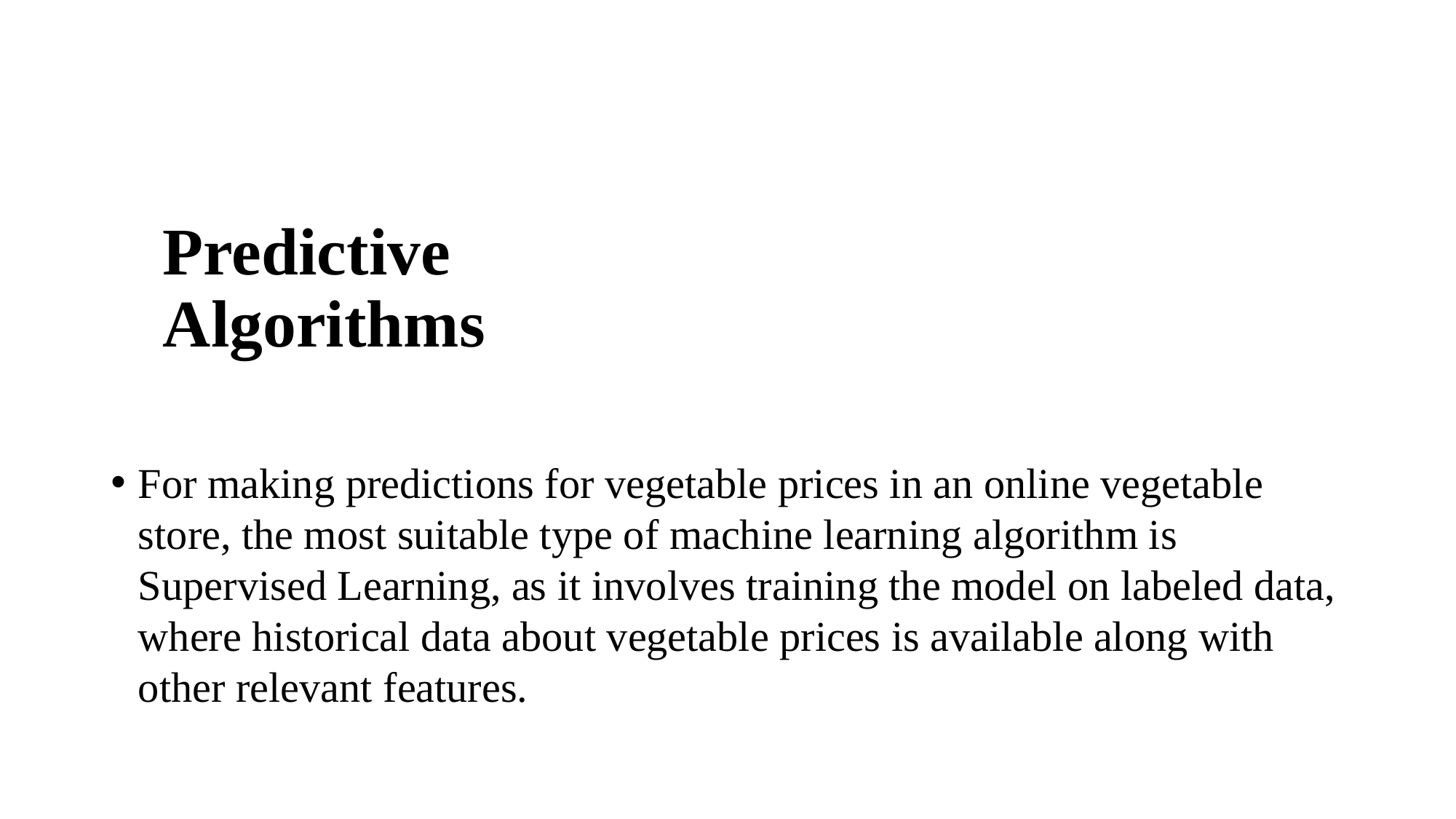

# Predictive Algorithms
For making predictions for vegetable prices in an online vegetable store, the most suitable type of machine learning algorithm is Supervised Learning, as it involves training the model on labeled data, where historical data about vegetable prices is available along with other relevant features.